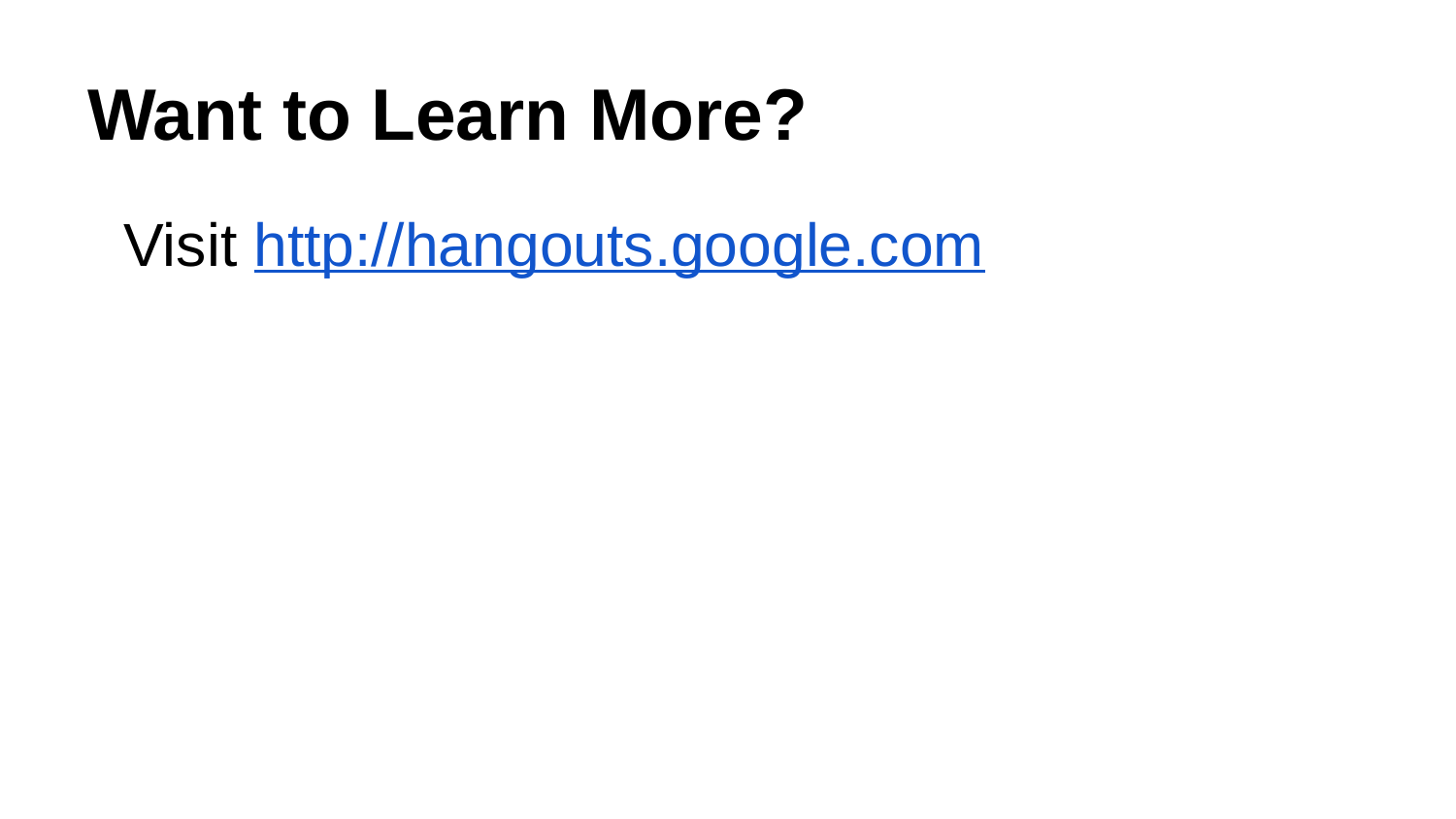

# Want to Learn More?
Visit http://hangouts.google.com